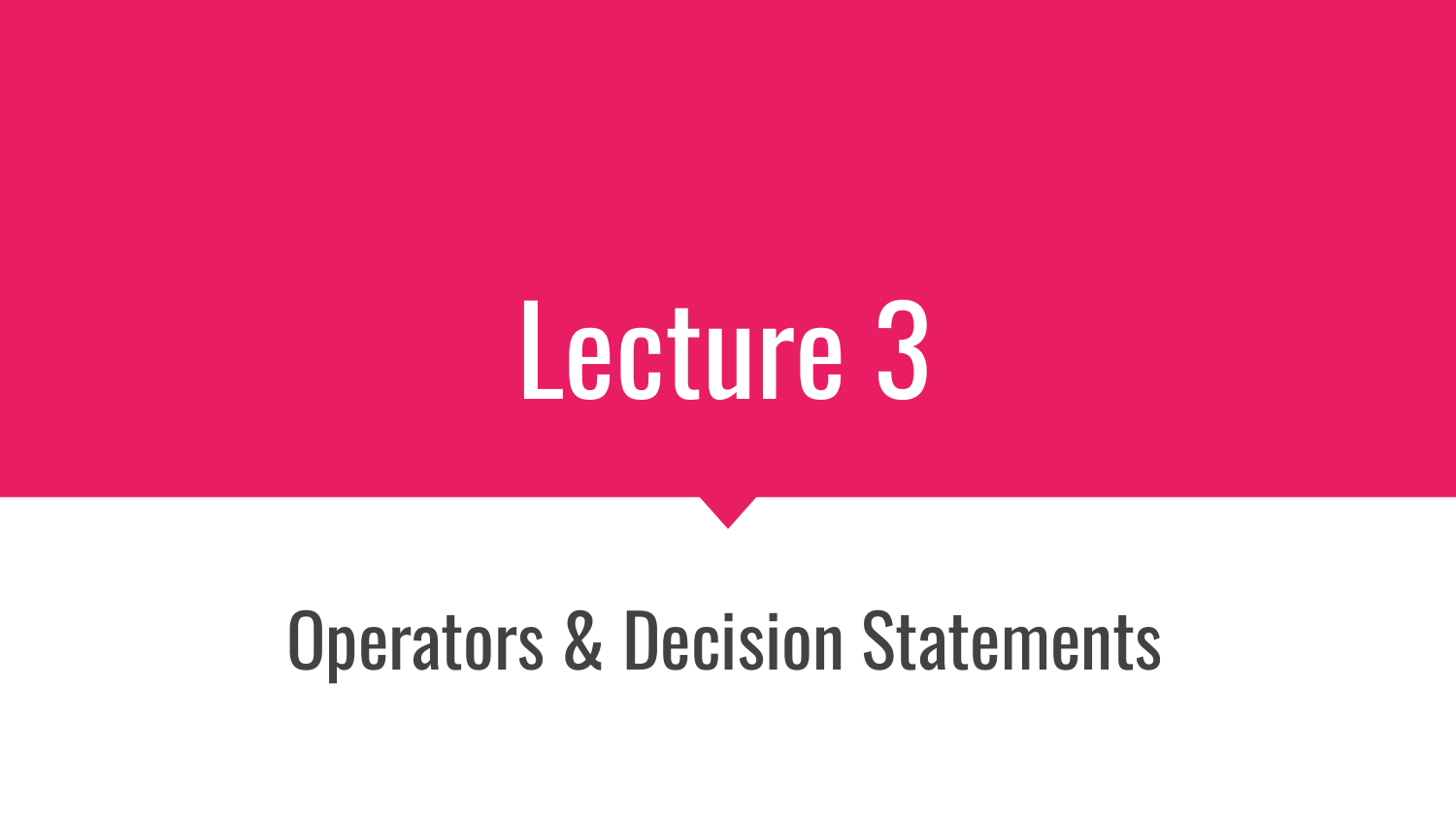

# Lecture 3
Operators & Decision Statements